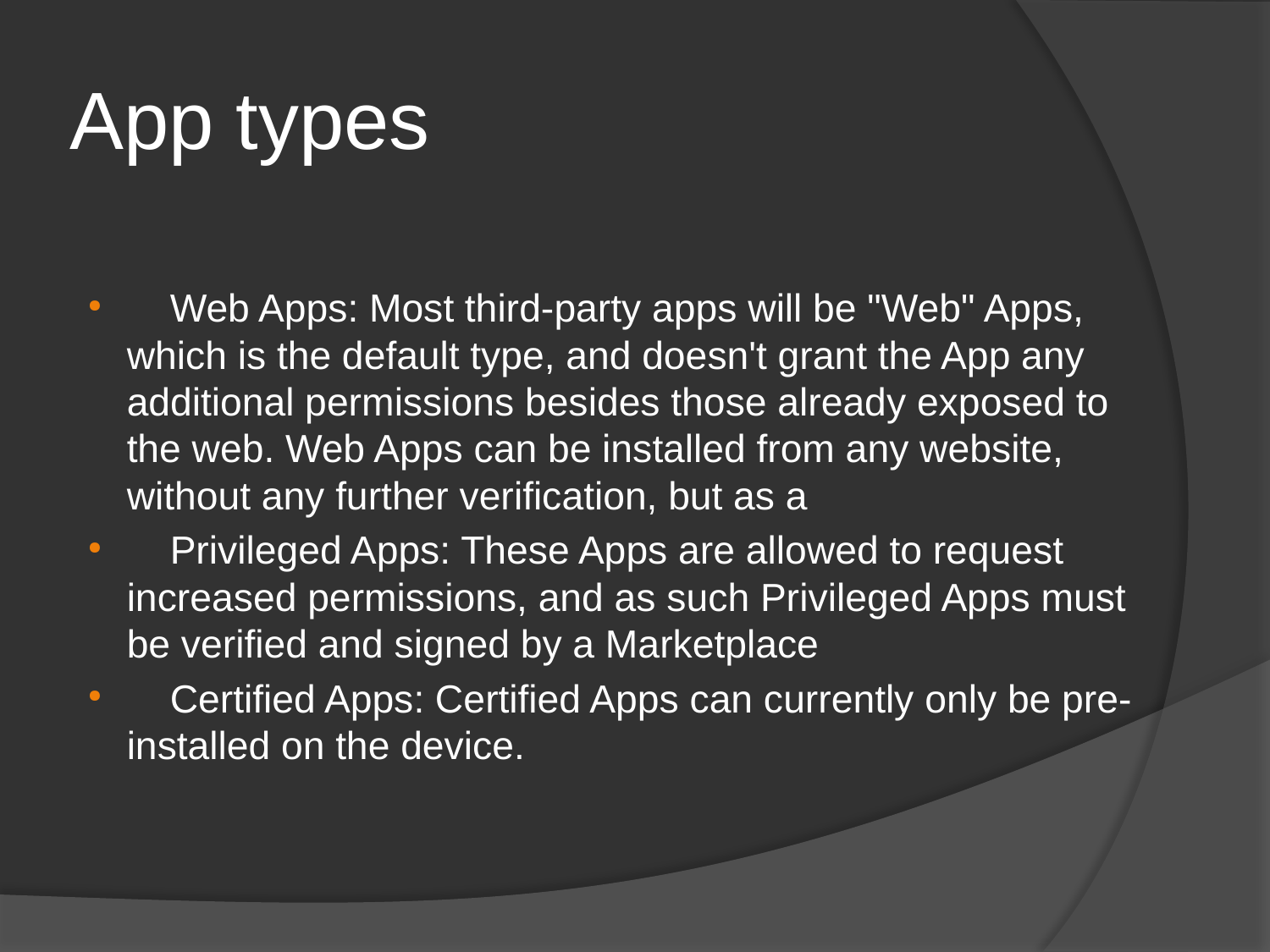

# App types

    Web Apps: Most third-party apps will be "Web" Apps, which is the default type, and doesn't grant the App any additional permissions besides those already exposed to the web. Web Apps can be installed from any website, without any further verification, but as a
    Privileged Apps: These Apps are allowed to request increased permissions, and as such Privileged Apps must be verified and signed by a Marketplace
    Certified Apps: Certified Apps can currently only be pre-installed on the device.